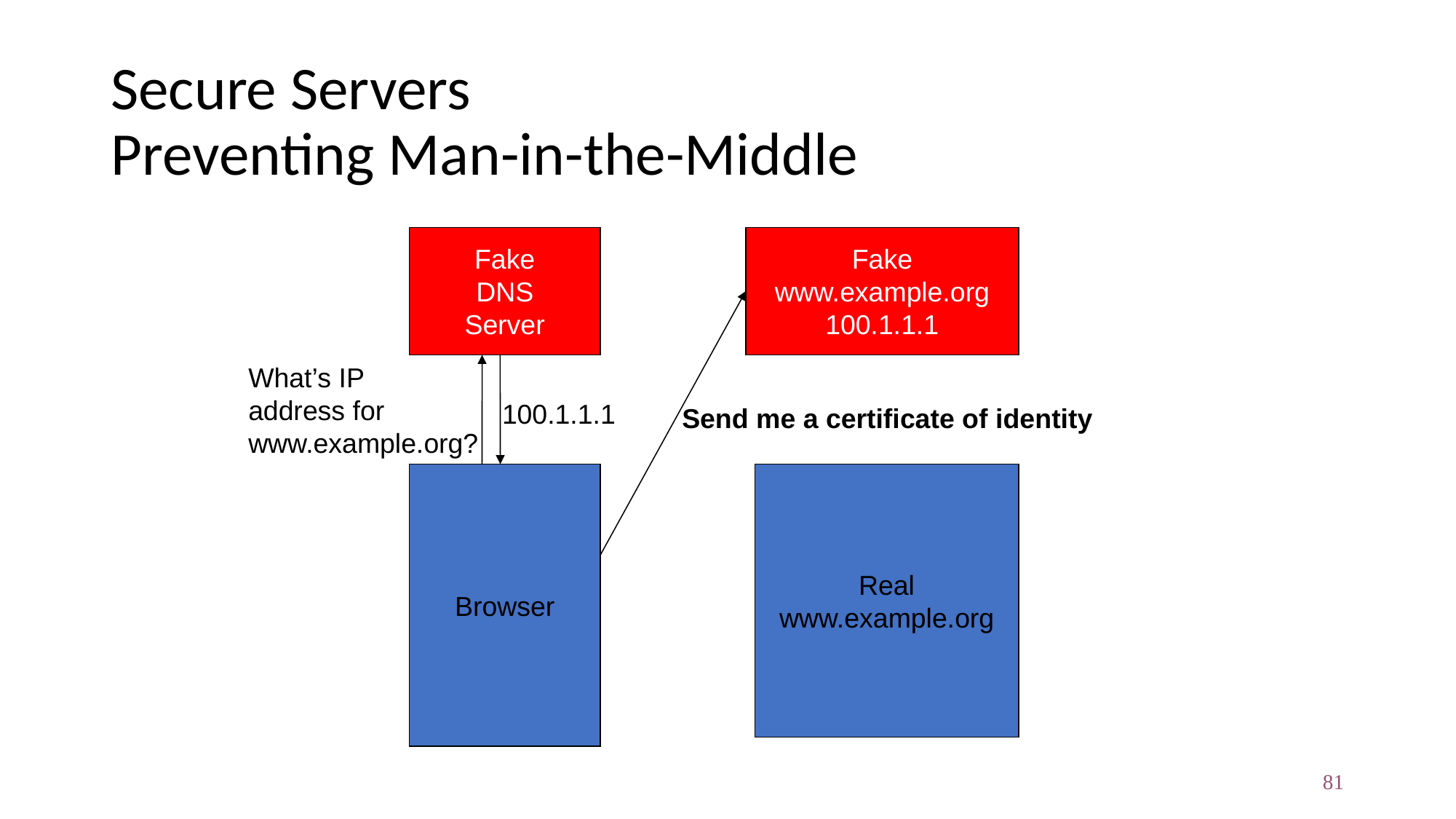

# Secure Servers Preventing Man-in-the-Middle
Fake
DNS
Server
Fake
www.example.org
100.1.1.1

What’s IP
address for
www.example.org?

100.1.1.1
Send me a certificate of identity
Browser
Real
www.example.org
81